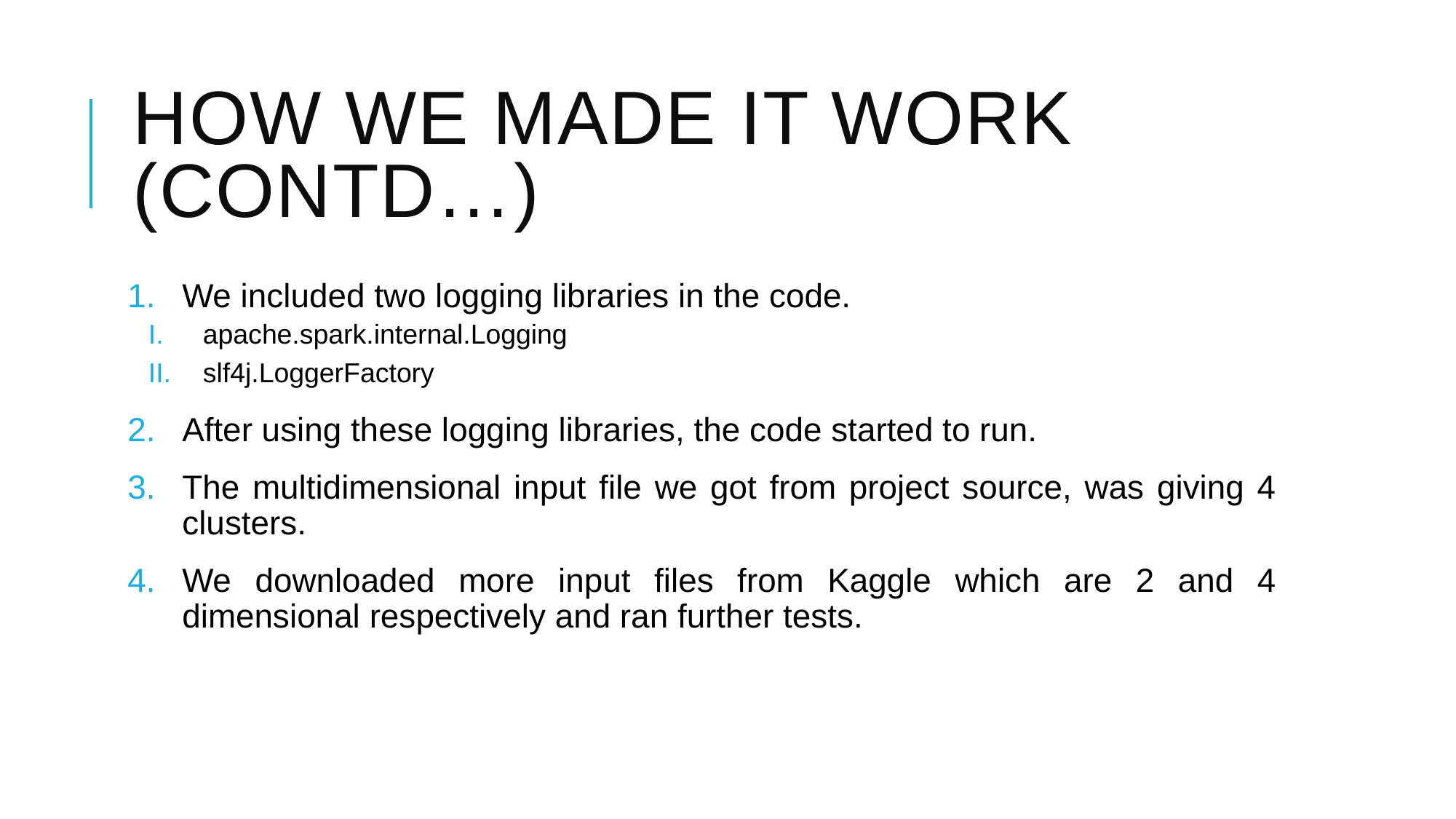

# how we made it work (contd…)
We included two logging libraries in the code.
apache.spark.internal.Logging
slf4j.LoggerFactory
After using these logging libraries, the code started to run.
The multidimensional input file we got from project source, was giving 4 clusters.
We downloaded more input files from Kaggle which are 2 and 4 dimensional respectively and ran further tests.